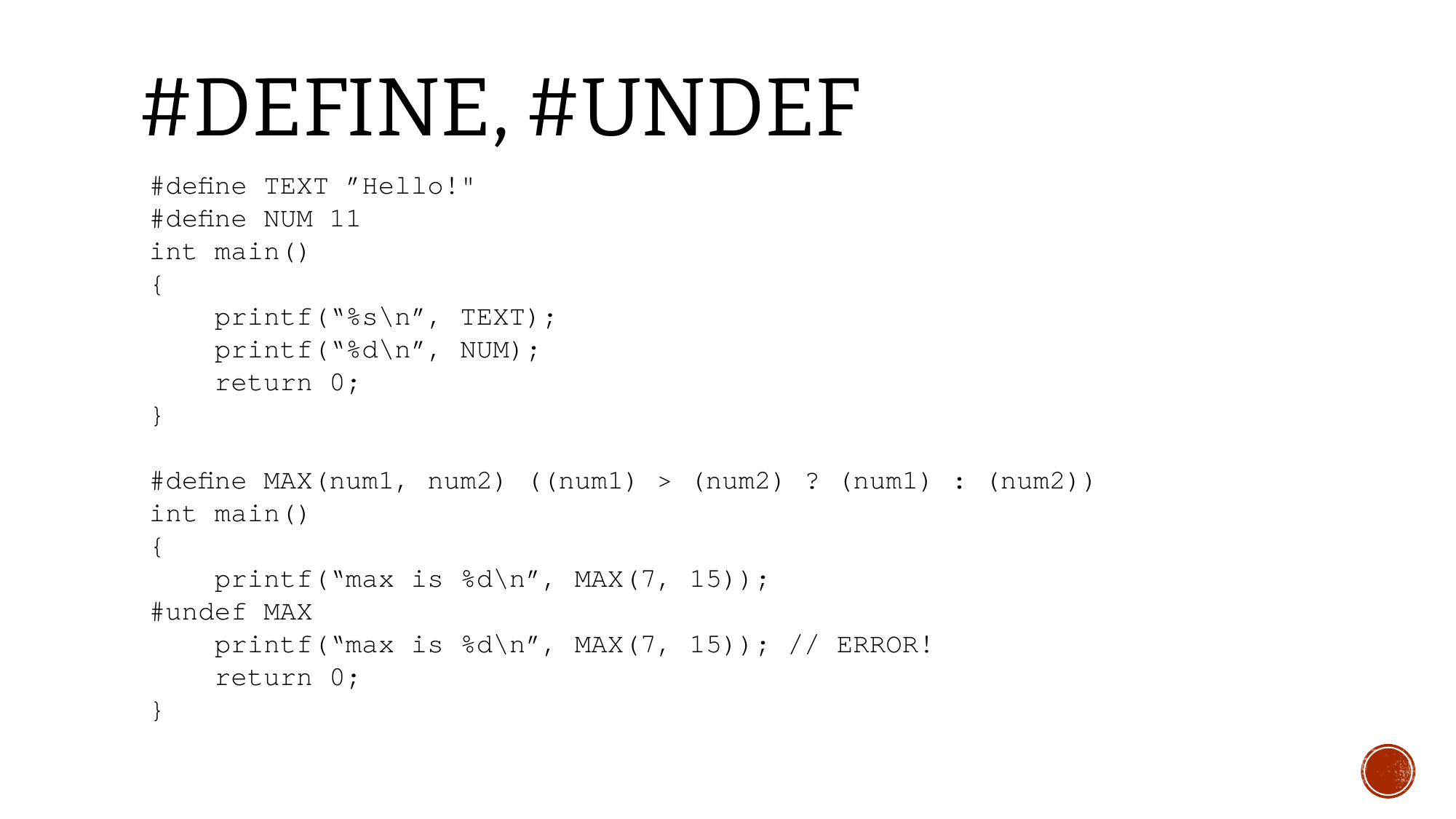

# #define, #undef
#define TEXT ”Hello!"
#define NUM 11
int main()
{
    printf(“%s\n”, TEXT);
    printf(“%d\n”, NUM);
    return 0;
}

#define MAX(num1, num2) ((num1) > (num2) ? (num1) : (num2))
int main()
{
    printf(“max is %d\n”, MAX(7, 15));
#undef MAX
    printf(“max is %d\n”, MAX(7, 15)); // ERROR!
    return 0;
}